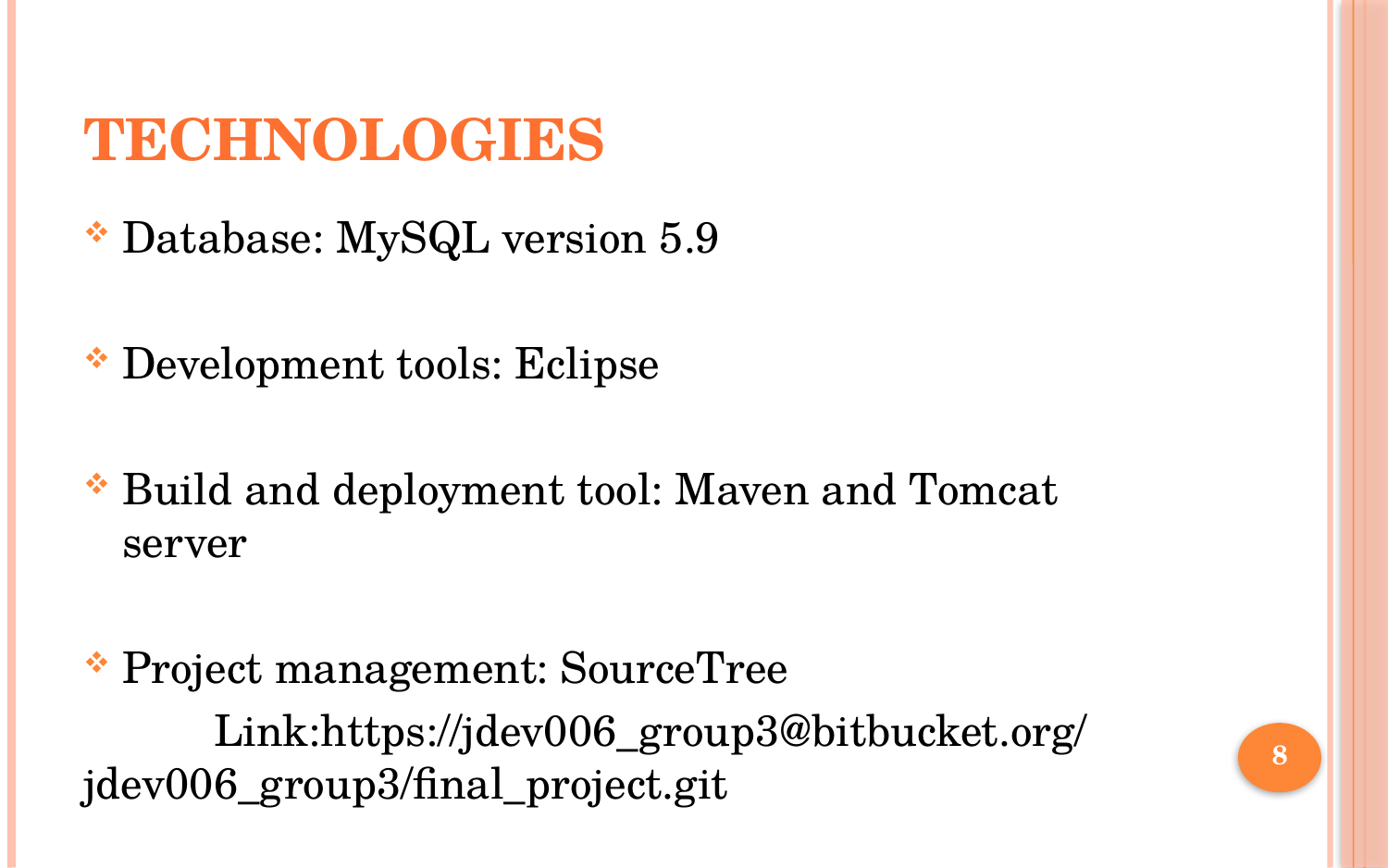

# Technologies
Database: MySQL version 5.9

Development tools: Eclipse

Build and deployment tool: Maven and Tomcat server

Project management: SourceTree
	Link:https://jdev006_group3@bitbucket.org/jdev006_group3/final_project.git
8